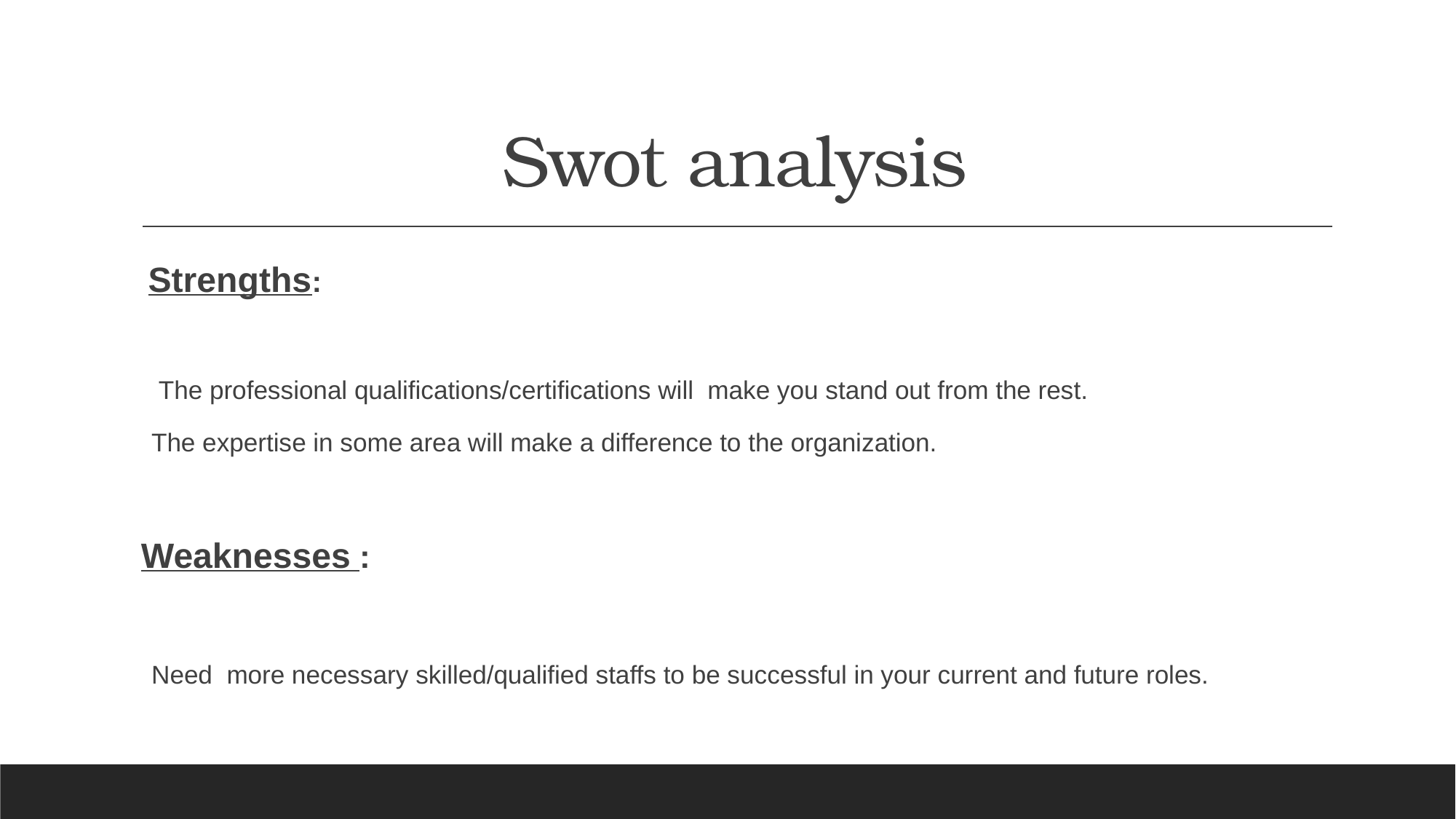

# Swot analysis
 Strengths:

 The professional qualifications/certifications will  make you stand out from the rest.
The expertise in some area will make a difference to the organization.

Weaknesses :

Need  more necessary skilled/qualified staffs to be successful in your current and future roles.